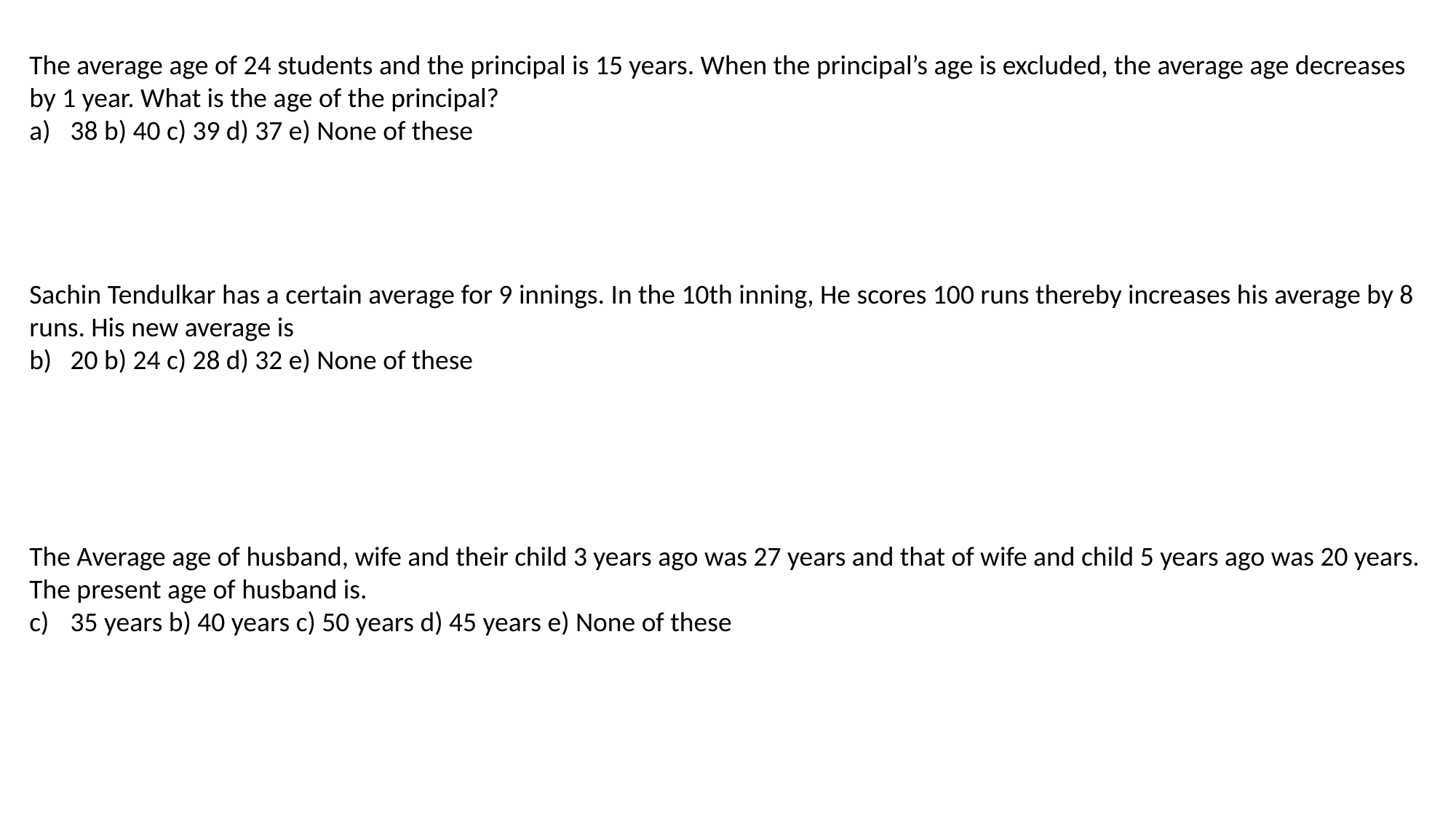

The average age of 24 students and the principal is 15 years. When the principal’s age is excluded, the average age decreases by 1 year. What is the age of the principal?
38 b) 40 c) 39 d) 37 e) None of these

Sachin Tendulkar has a certain average for 9 innings. In the 10th inning, He scores 100 runs thereby increases his average by 8 runs. His new average is
20 b) 24 c) 28 d) 32 e) None of these

The Average age of husband, wife and their child 3 years ago was 27 years and that of wife and child 5 years ago was 20 years. The present age of husband is.
35 years b) 40 years c) 50 years d) 45 years e) None of these